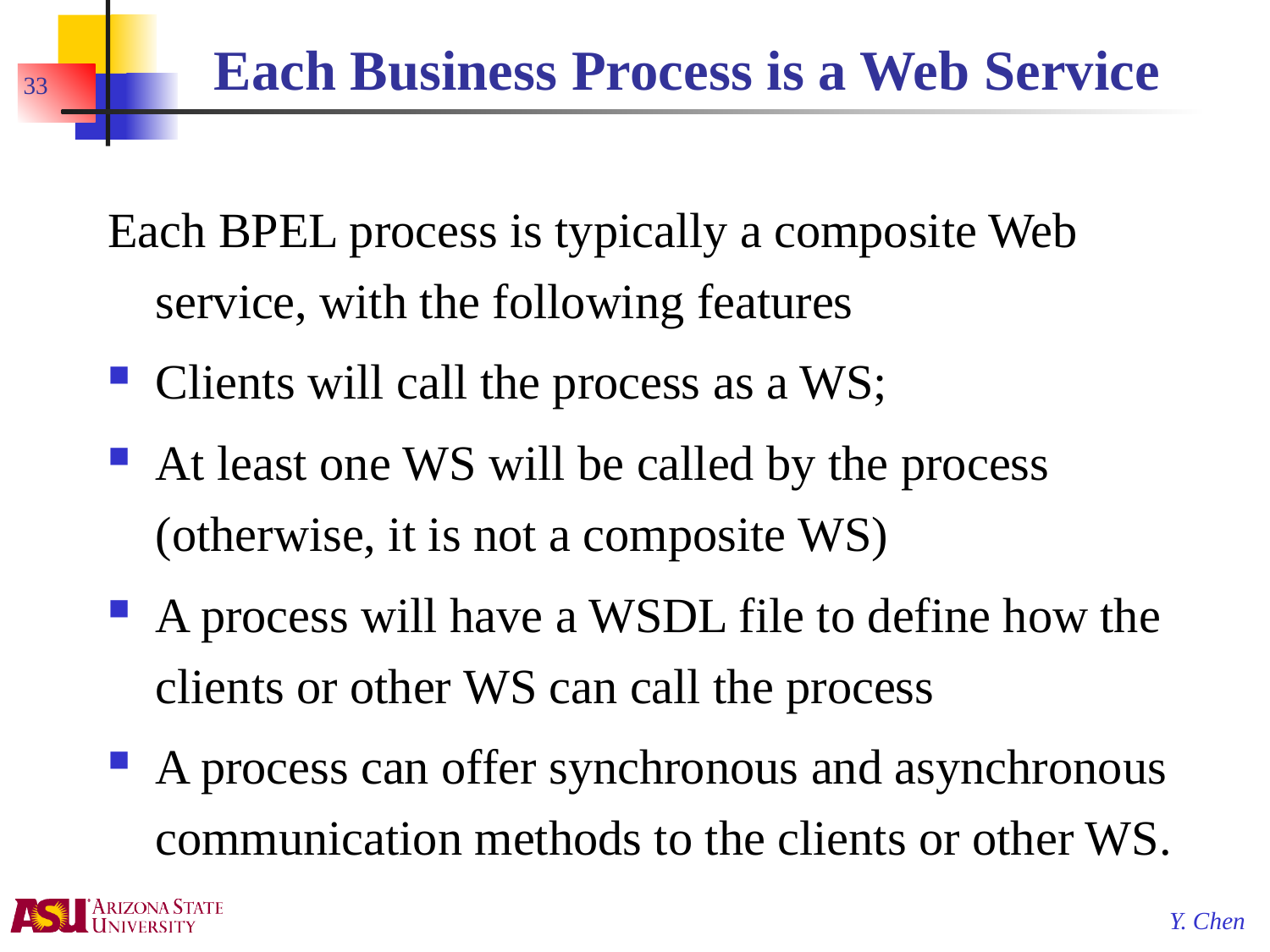

# Each Business Process is a Web Service
33
Each BPEL process is typically a composite Web service, with the following features
Clients will call the process as a WS;
At least one WS will be called by the process (otherwise, it is not a composite WS)
A process will have a WSDL file to define how the clients or other WS can call the process
A process can offer synchronous and asynchronous communication methods to the clients or other WS.